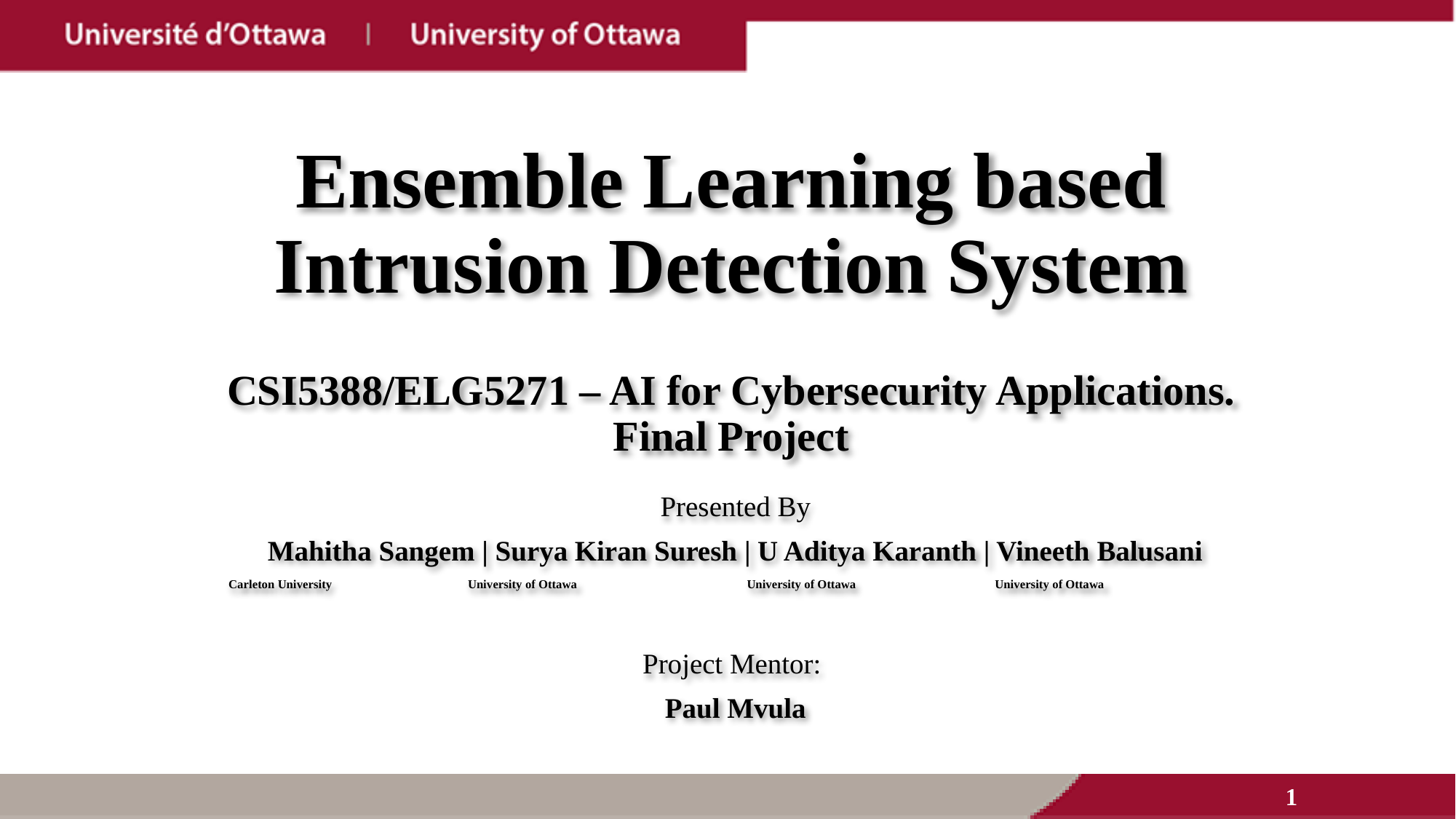

# Ensemble Learning based Intrusion Detection System CSI5388/ELG5271 – AI for Cybersecurity Applications. Final Project
Presented By
Mahitha Sangem | Surya Kiran Suresh | U Aditya Karanth | Vineeth Balusani
                               		                  Carleton University                                            University of Ottawa                                                       University of Ottawa                                             University of Ottawa

Project Mentor:
Paul Mvula

1